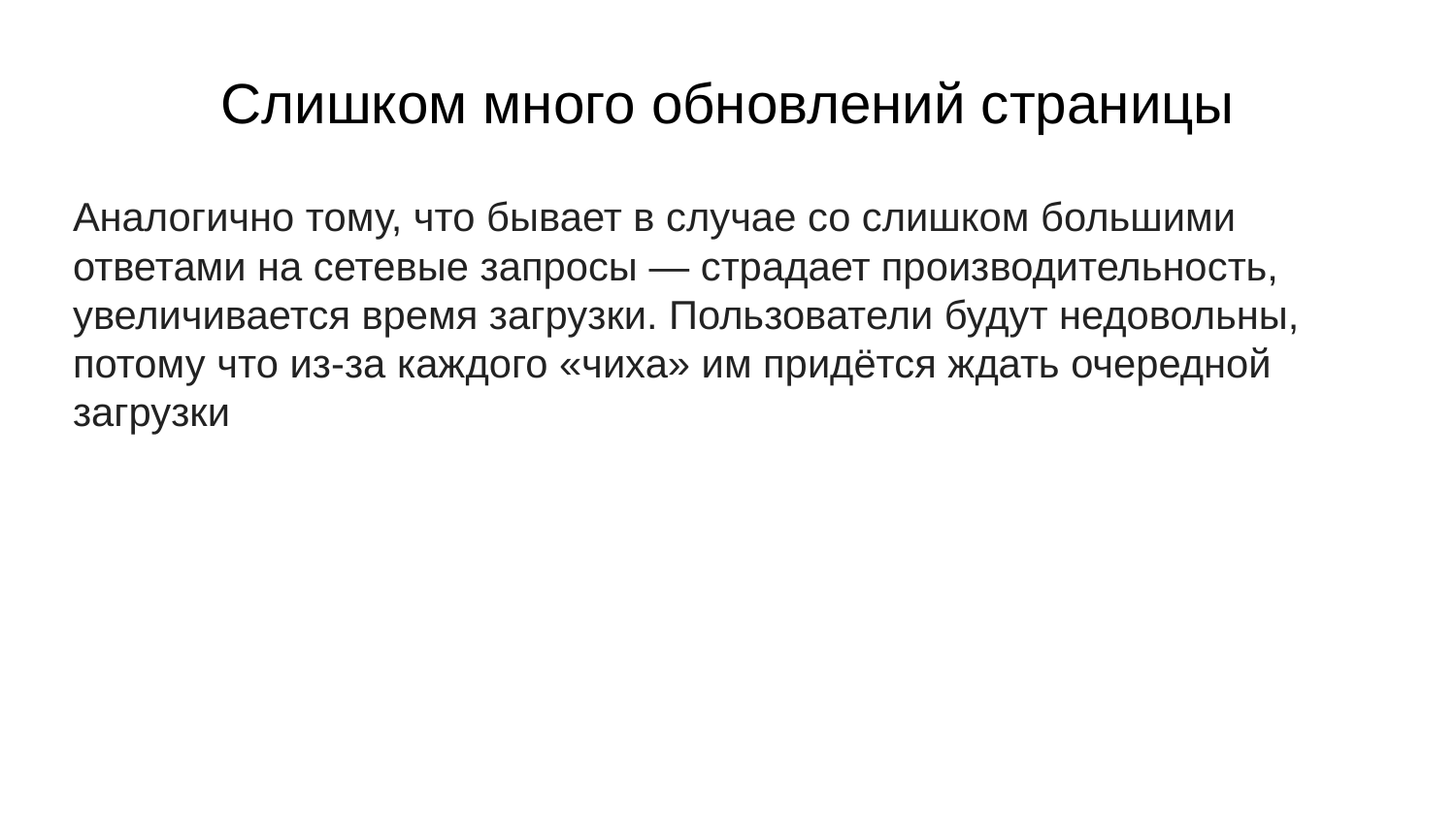

Слишком много обновлений страницы
Аналогично тому, что бывает в случае со слишком большими ответами на сетевые запросы — страдает производительность, увеличивается время загрузки. Пользователи будут недовольны, потому что из-за каждого «чиха» им придётся ждать очередной загрузки